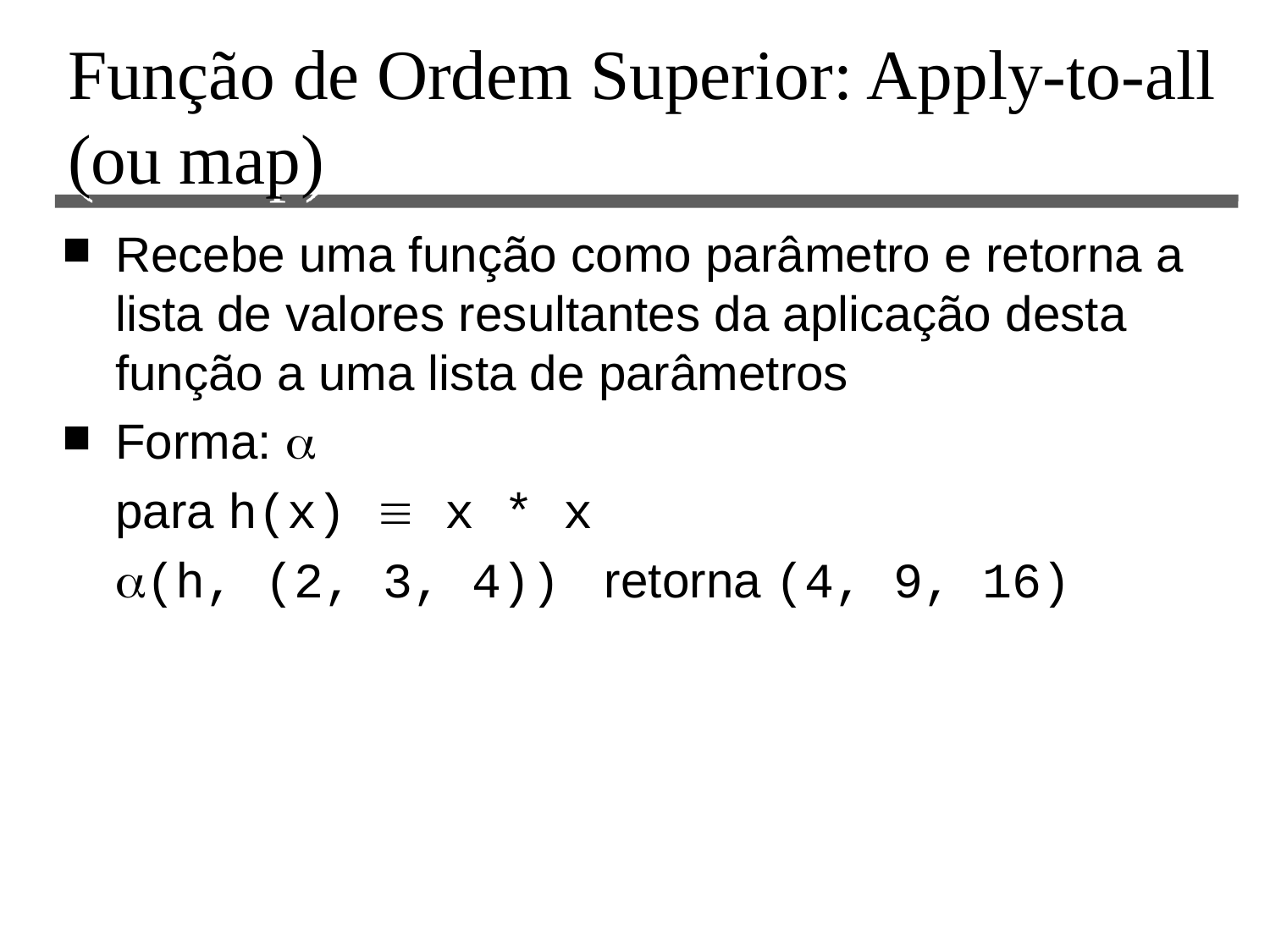

# Função de Ordem Superior: Apply-to-all (ou map)
Recebe uma função como parâmetro e retorna a lista de valores resultantes da aplicação desta função a uma lista de parâmetros
Forma: α
	para h(x) ≡ x * x
	α(h, (2, 3, 4))  retorna (4, 9, 16)